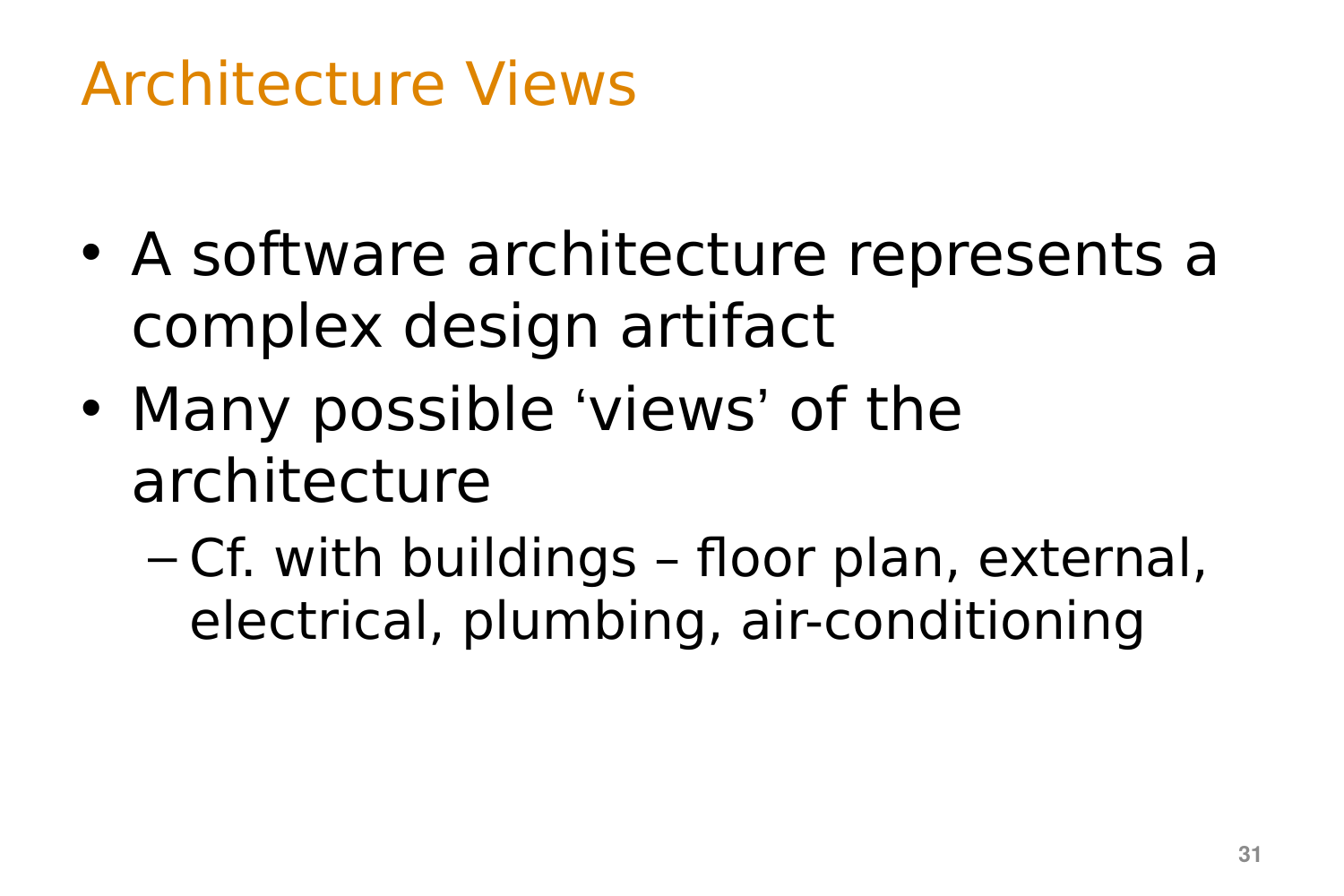

# Architecture Views
A software architecture represents a complex design artifact
Many possible ‘views’ of the architecture
Cf. with buildings – floor plan, external, electrical, plumbing, air-conditioning
31